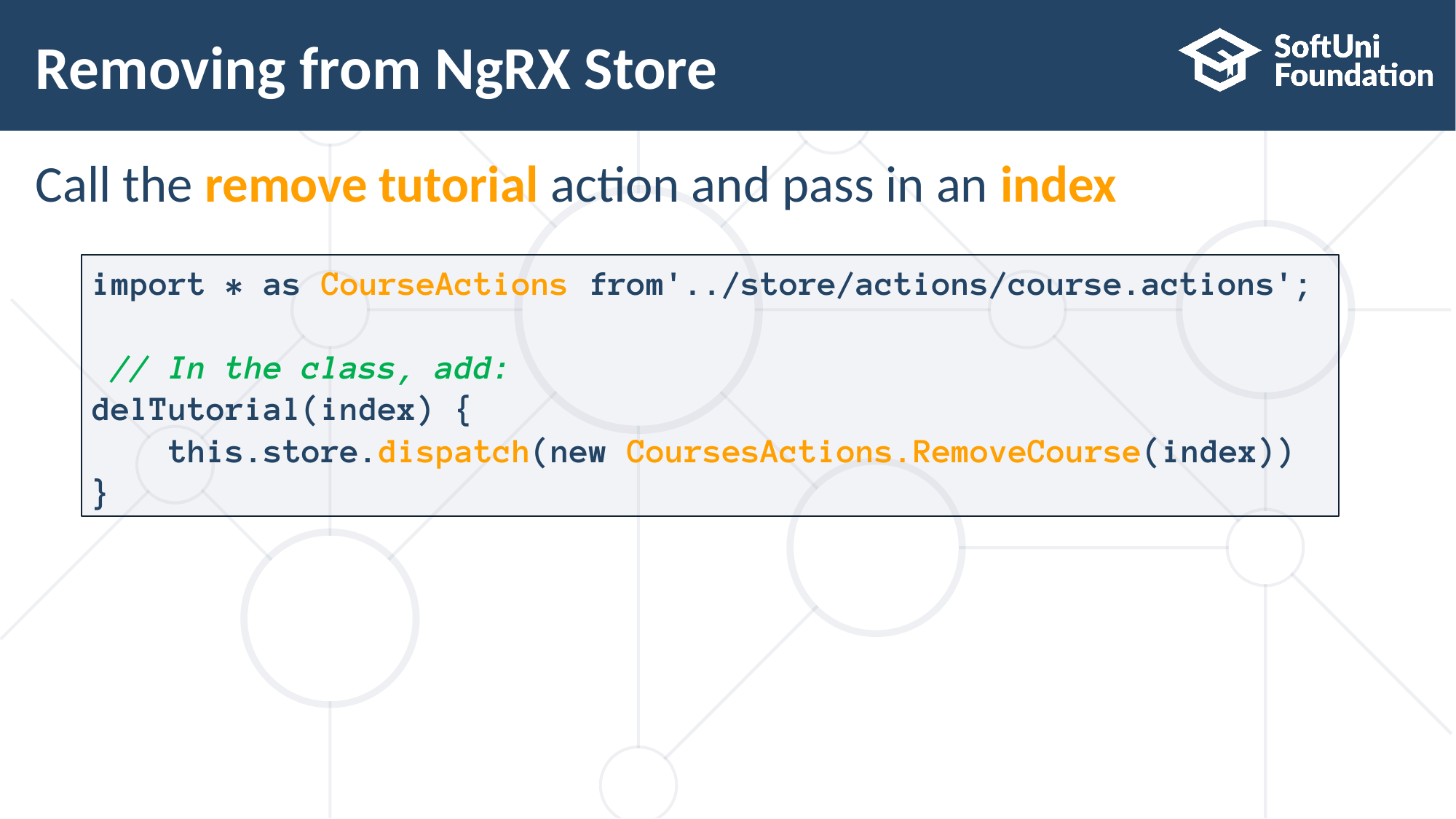

# Removing from NgRX Store
Call the remove tutorial action and pass in an index
import * as CourseActions from'../store/actions/course.actions';

 // In the class, add:
delTutorial(index) {
    this.store.dispatch(new CoursesActions.RemoveCourse(index))
}
21